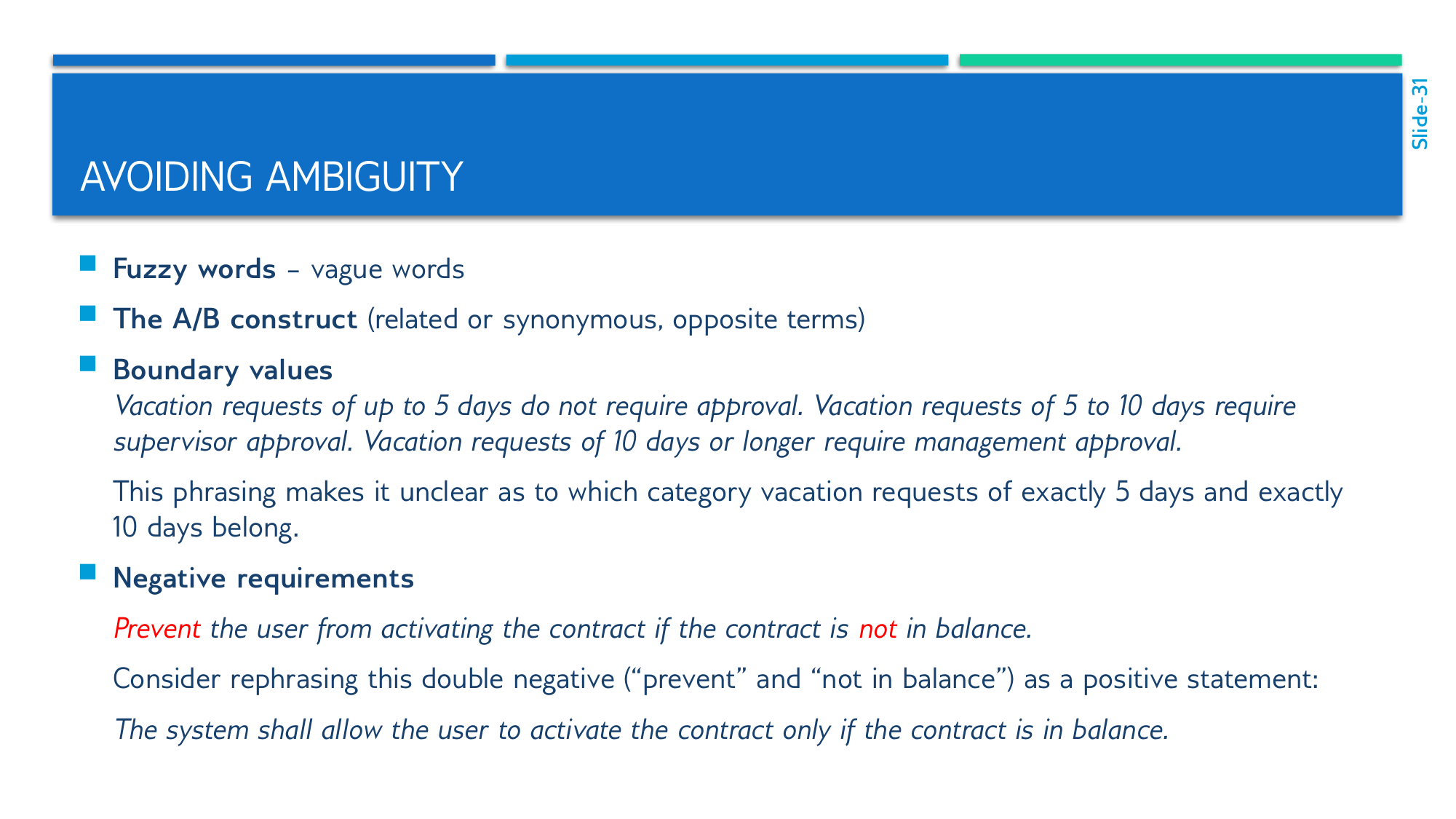

Slide-31
# Avoiding ambiguity
Fuzzy words – vague words
The A/B construct (related or synonymous, opposite terms)
Boundary values
Vacation requests of up to 5 days do not require approval. Vacation requests of 5 to 10 days require supervisor approval. Vacation requests of 10 days or longer require management approval.
	This phrasing makes it unclear as to which category vacation requests of exactly 5 days and exactly 10 days belong.
Negative requirements
	Prevent the user from activating the contract if the contract is not in balance.
	Consider rephrasing this double negative (“prevent” and “not in balance”) as a positive statement:
	The system shall allow the user to activate the contract only if the contract is in balance.